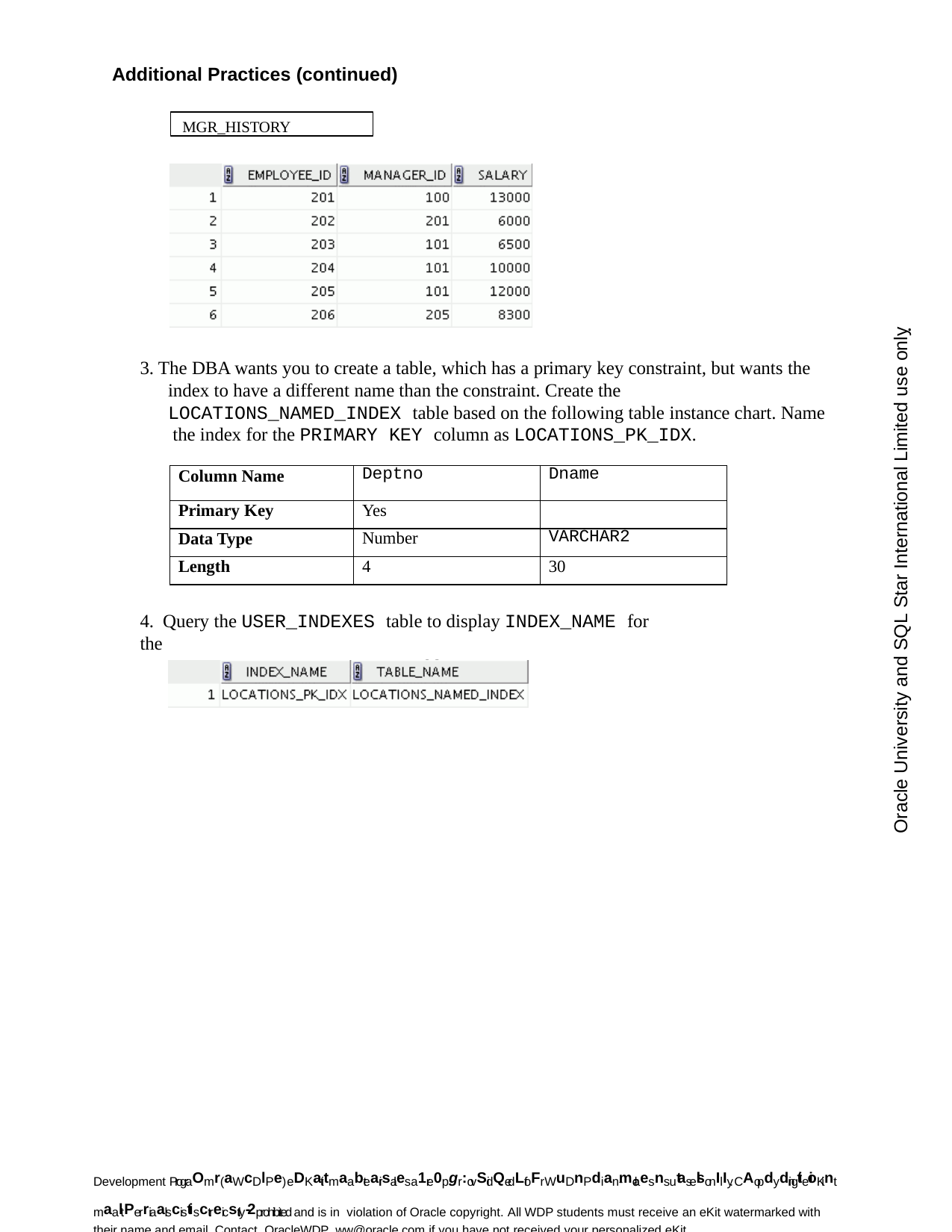

Additional Practices (continued)
MGR_HISTORY

Oracle University and SQL Star International Limited use onlyฺ
3. The DBA wants you to create a table, which has a primary key constraint, but wants the  index to have a different name than the constraint. Create the  LOCATIONS_NAMED_INDEX table based on the following table instance chart. Name  the index for the PRIMARY KEY column as LOCATIONS_PK_IDX.
| Column Name | Deptno | Dname |
| --- | --- | --- |
| Primary Key | Yes |  |
| Data Type | Number | VARCHAR2 |
| Length | 4 | 30 |
4. Query the USER_INDEXES table to display INDEX_NAME for the
LOCATIONS_NAMED_INDEX table.

Development PrograOmr(aWcDlPe) eDKait tmaabtearisales a1re0pgr:ovSidQedLfoFr WuDnPdian-mclaesns utaselsonIlIy. CAopdydingiteioKint maal tPerriaalscistisctreicstly-2prohibited and is in  violation of Oracle copyright. All WDP students must receive an eKit watermarked with their name and email. Contact  OracleWDP_ww@oracle.com if you have not received your personalized eKit.